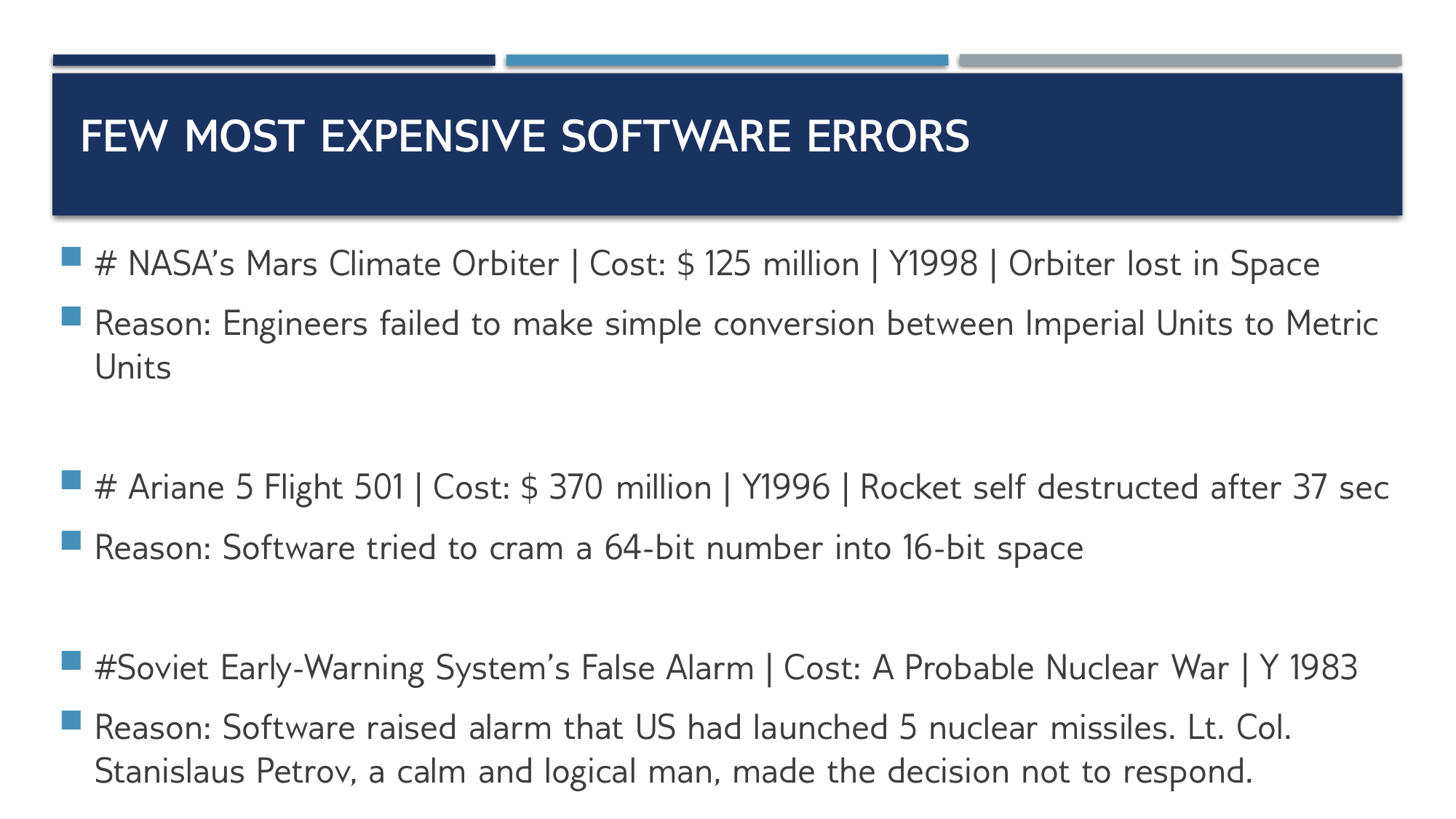

# Few Most Expensive Software Errors
# NASA’s Mars Climate Orbiter | Cost: $ 125 million | Y1998 | Orbiter lost in Space
Reason: Engineers failed to make simple conversion between Imperial Units to Metric Units

# Ariane 5 Flight 501 | Cost: $ 370 million | Y1996 | Rocket self destructed after 37 sec
Reason: Software tried to cram a 64-bit number into 16-bit space

#Soviet Early-Warning System’s False Alarm | Cost: A Probable Nuclear War | Y 1983
Reason: Software raised alarm that US had launched 5 nuclear missiles. Lt. Col. Stanislaus Petrov, a calm and logical man, made the decision not to respond.